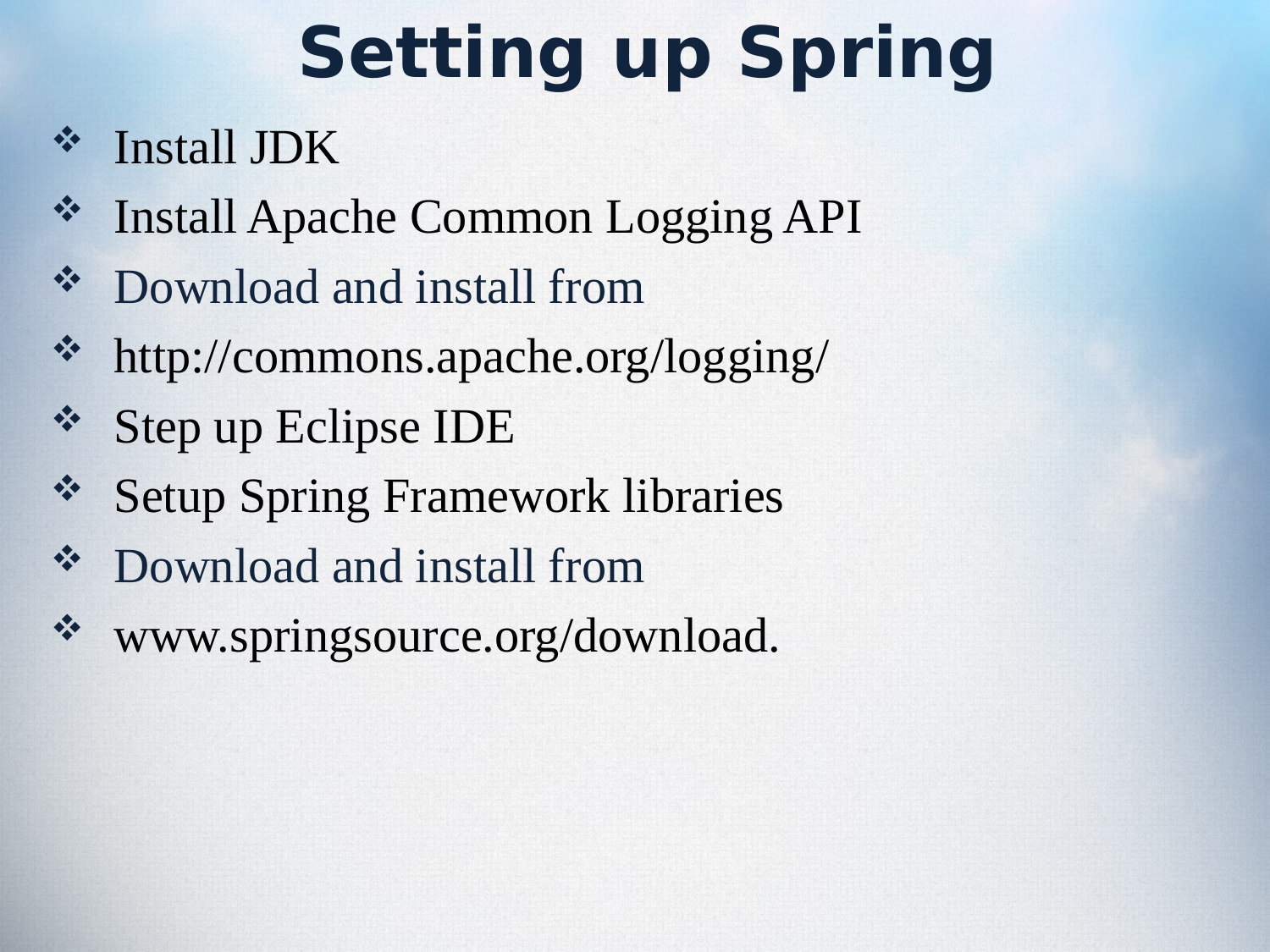

# Setting up Spring
Install JDK
Install Apache Common Logging API
Download and install from
http://commons.apache.org/logging/
Step up Eclipse IDE
Setup Spring Framework libraries
Download and install from
www.springsource.org/download.